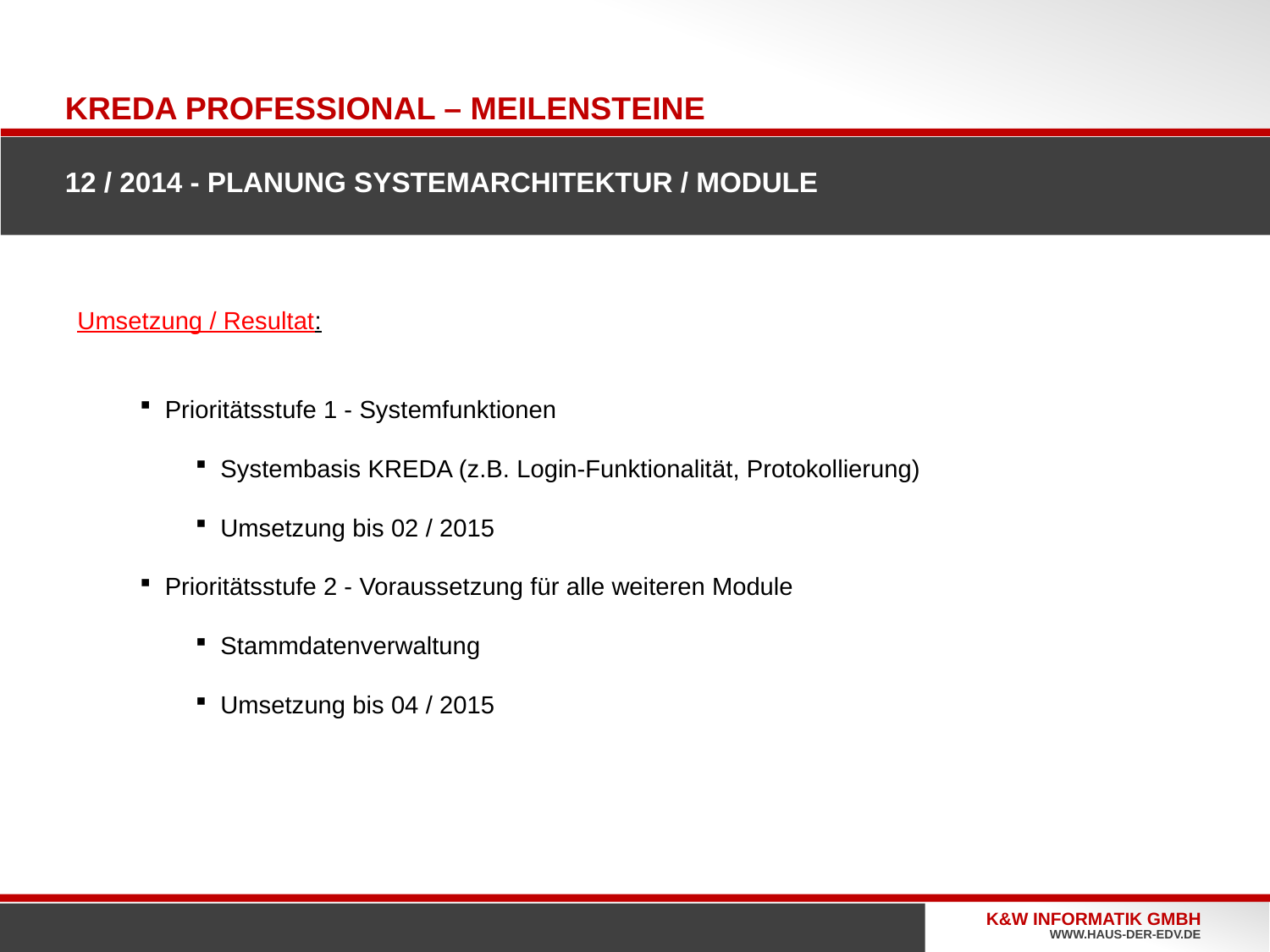

ALLGEMEINES
# Kreda Professional – Meilensteine 12 / 2014 - Planung Systemarchitektur / Module
Umsetzung / Resultat:

Prioritätsstufe 1 - Systemfunktionen
Systembasis KREDA (z.B. Login-Funktionalität, Protokollierung)
Umsetzung bis 02 / 2015
Prioritätsstufe 2 - Voraussetzung für alle weiteren Module
Stammdatenverwaltung
Umsetzung bis 04 / 2015